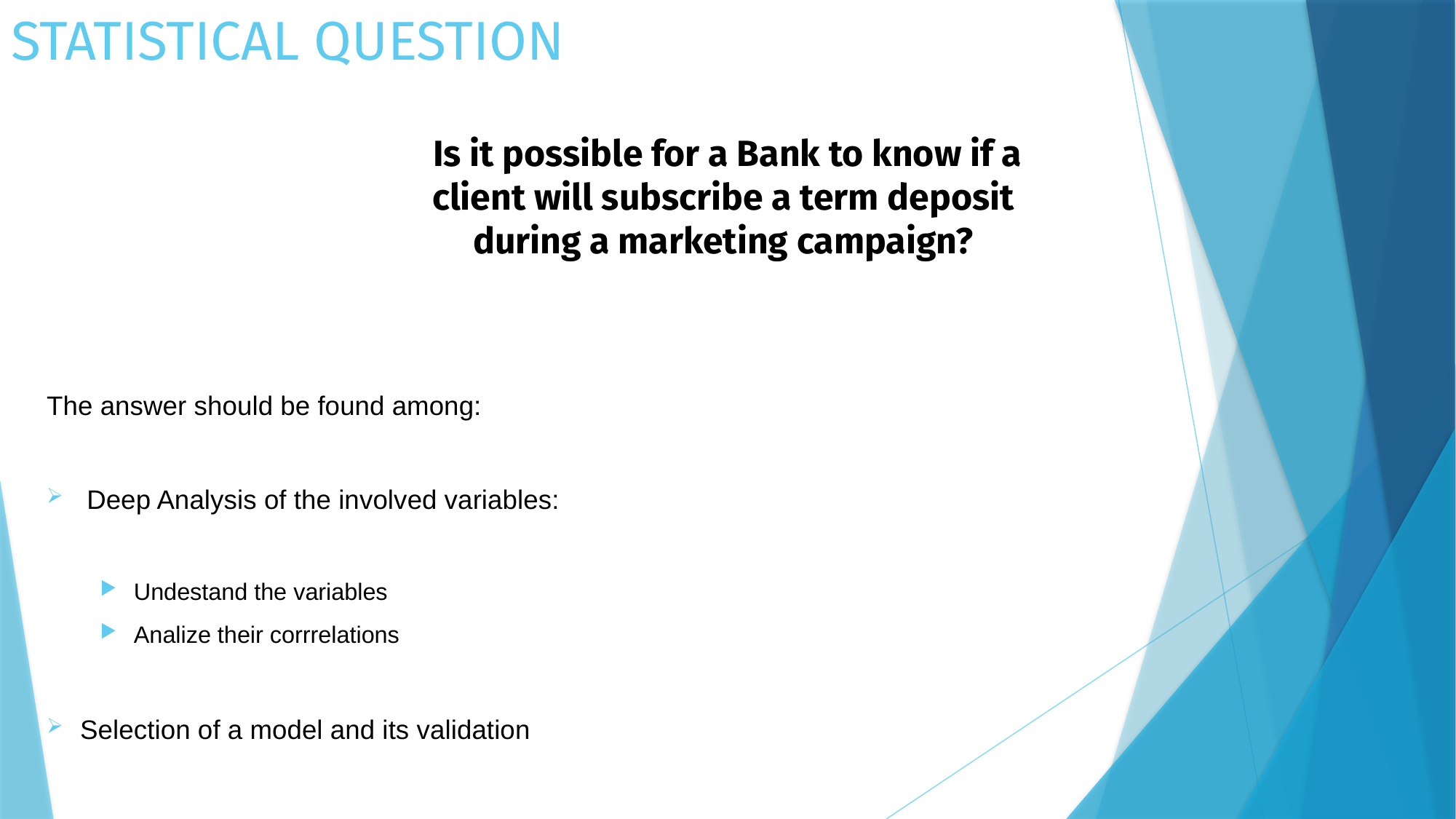

# STATISTICAL QUESTION
 Is it possible for a Bank to know if a client will subscribe a term deposit during a marketing campaign?

The answer should be found among:

Deep Analysis of the involved variables:

Undestand the variables
Analize their corrrelations

Selection of a model and its validation